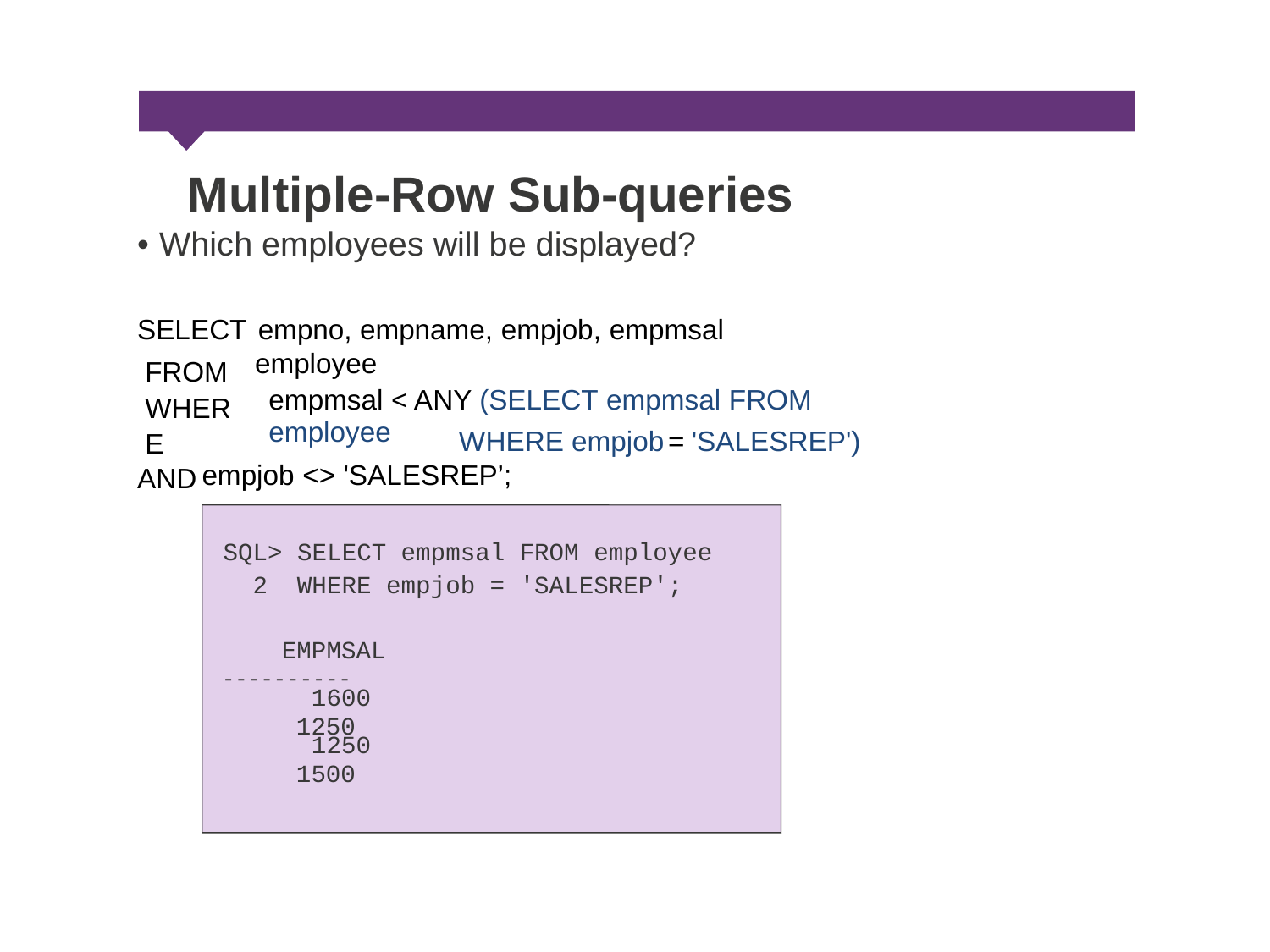

Multiple-Row Sub-queries
• Which employees will be displayed?
SELECT
FROM WHERE
empno, empname, empjob, empmsal
employee
empmsal < ANY (SELECT empmsal FROM employee
WHERE
empjob <> 'SALESREP’;
empjob
=
'SALESREP')
AND

SQL> SELECT empmsal FROM employee
2 WHERE empjob = 'SALESREP';
EMPMSAL
1600
1250

----------
1250
1500